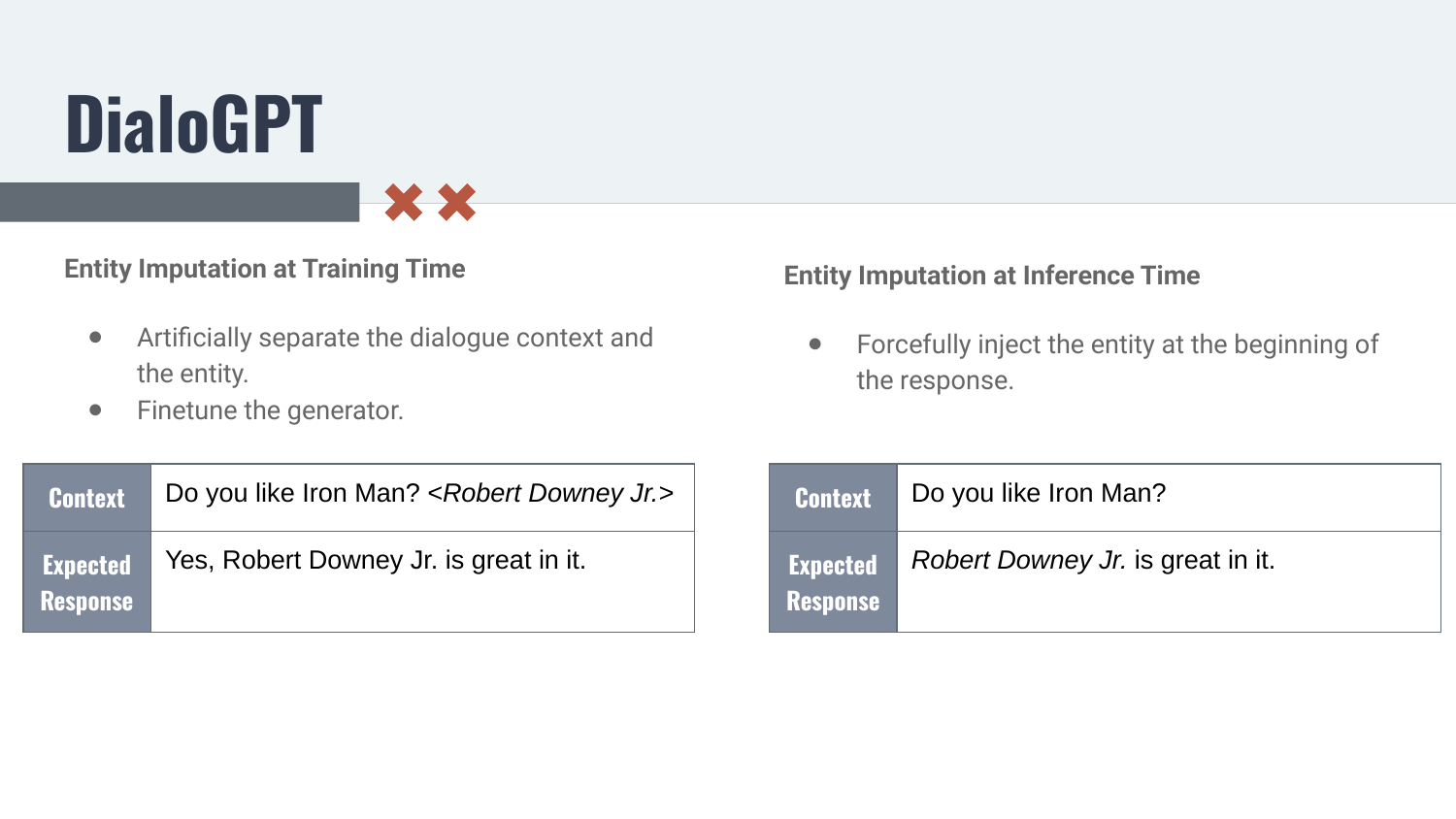

DialoGPT
#
Entity Imputation at Training Time
Artificially separate the dialogue context and the entity.
Finetune the generator.
Entity Imputation at Inference Time
Forcefully inject the entity at the beginning of the response.

| Context | Do you like Iron Man? <Robert Downey Jr.> |  |  |  |
| --- | --- | --- | --- | --- |
| Expected Response | Yes, Robert Downey Jr. is great in it. |  |  |  |
| Context | Do you like Iron Man? |  |  |  |
| --- | --- | --- | --- | --- |
| Expected Response | Robert Downey Jr. is great in it. |  |  |  |